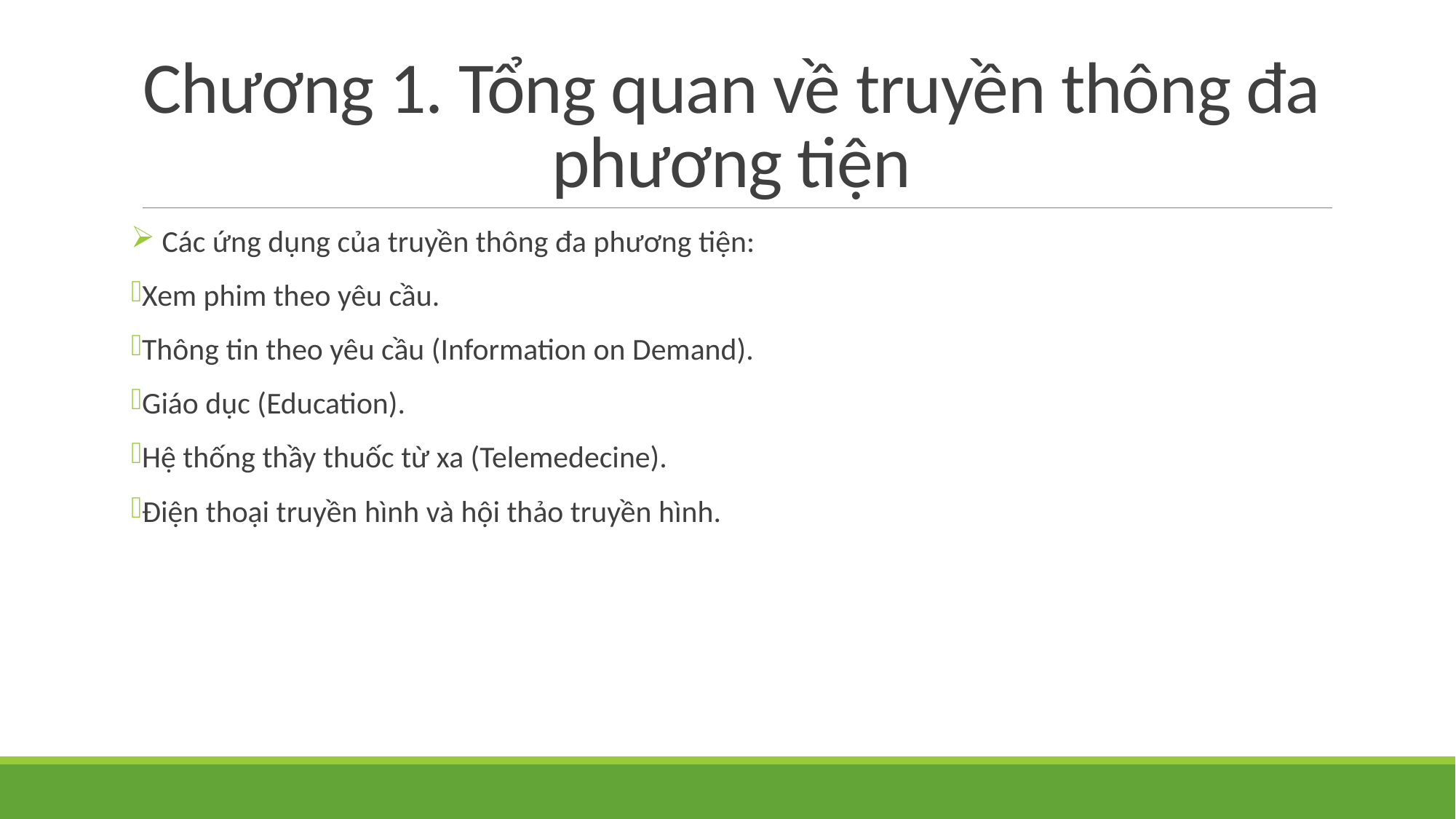

# Chương 1. Tổng quan về truyền thông đa phương tiện
 Các ứng dụng của truyền thông đa phương tiện:
Xem phim theo yêu cầu.
Thông tin theo yêu cầu (Information on Demand).
Giáo dục (Education).
Hệ thống thầy thuốc từ xa (Telemedecine).
Điện thoại truyền hình và hội thảo truyền hình.